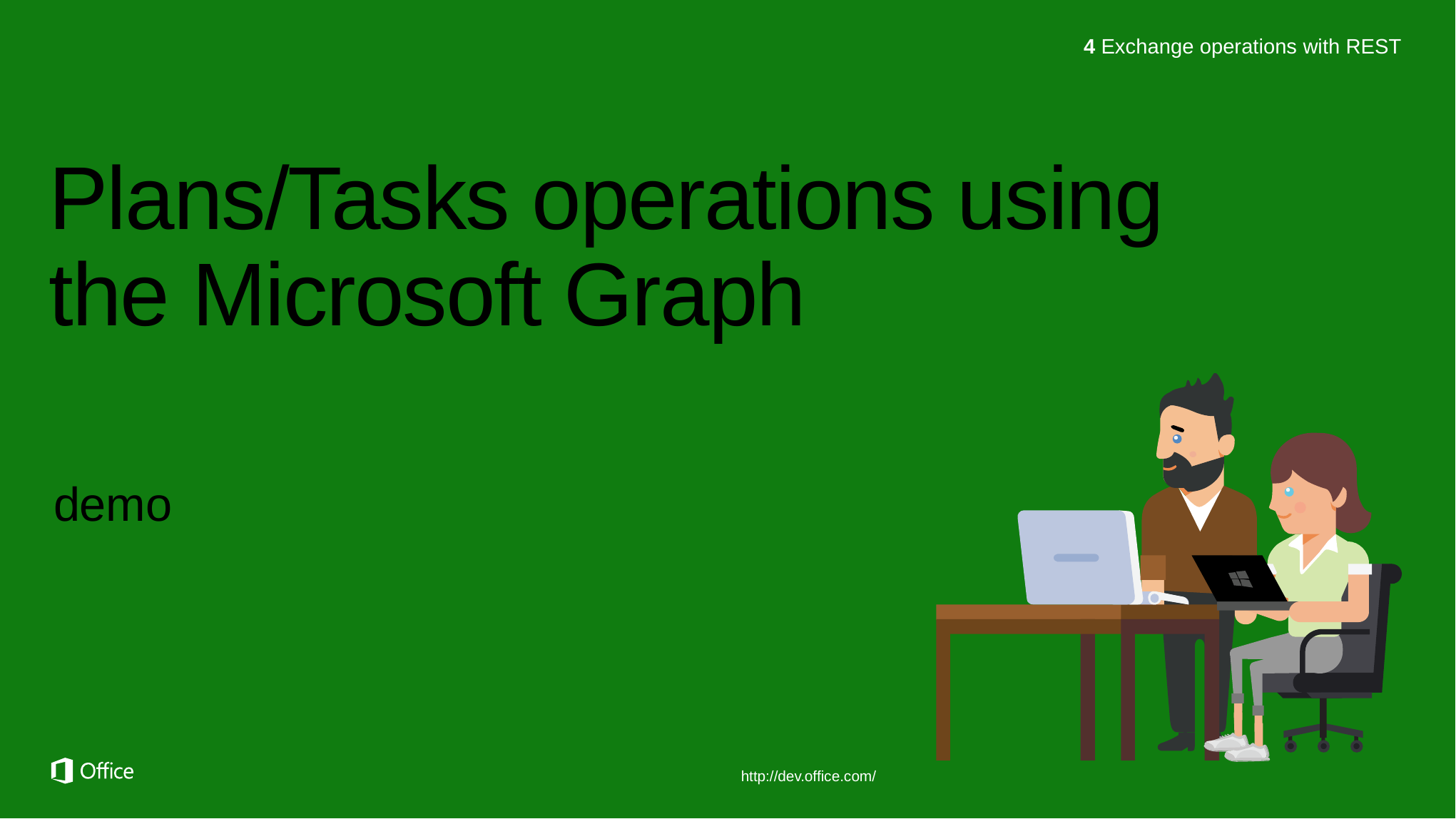

4 Exchange operations with REST

# Plans/Tasks operations using the Microsoft Graph

demo